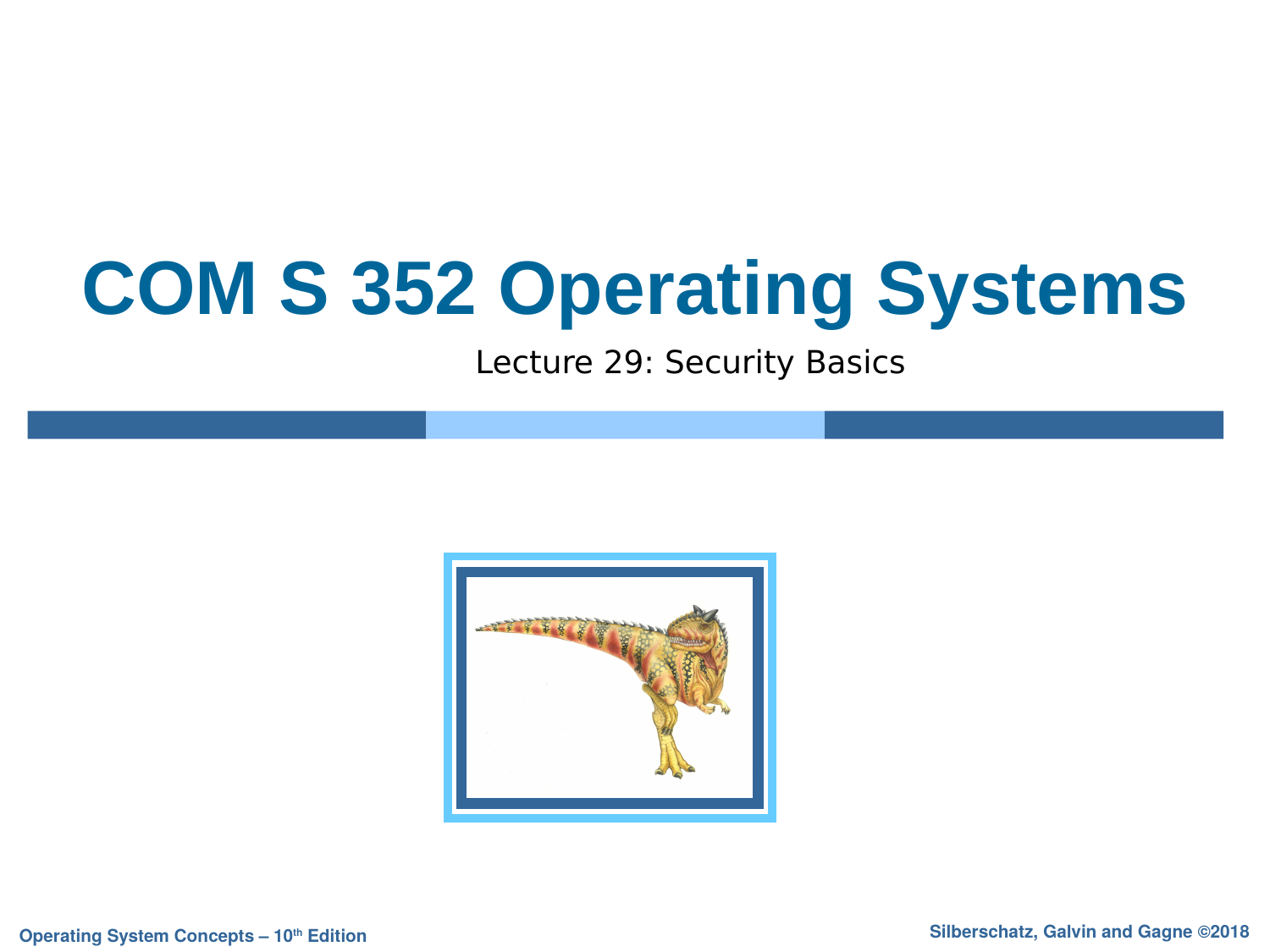

COM S 352 Operating Systems
Lecture 29: Security Basics